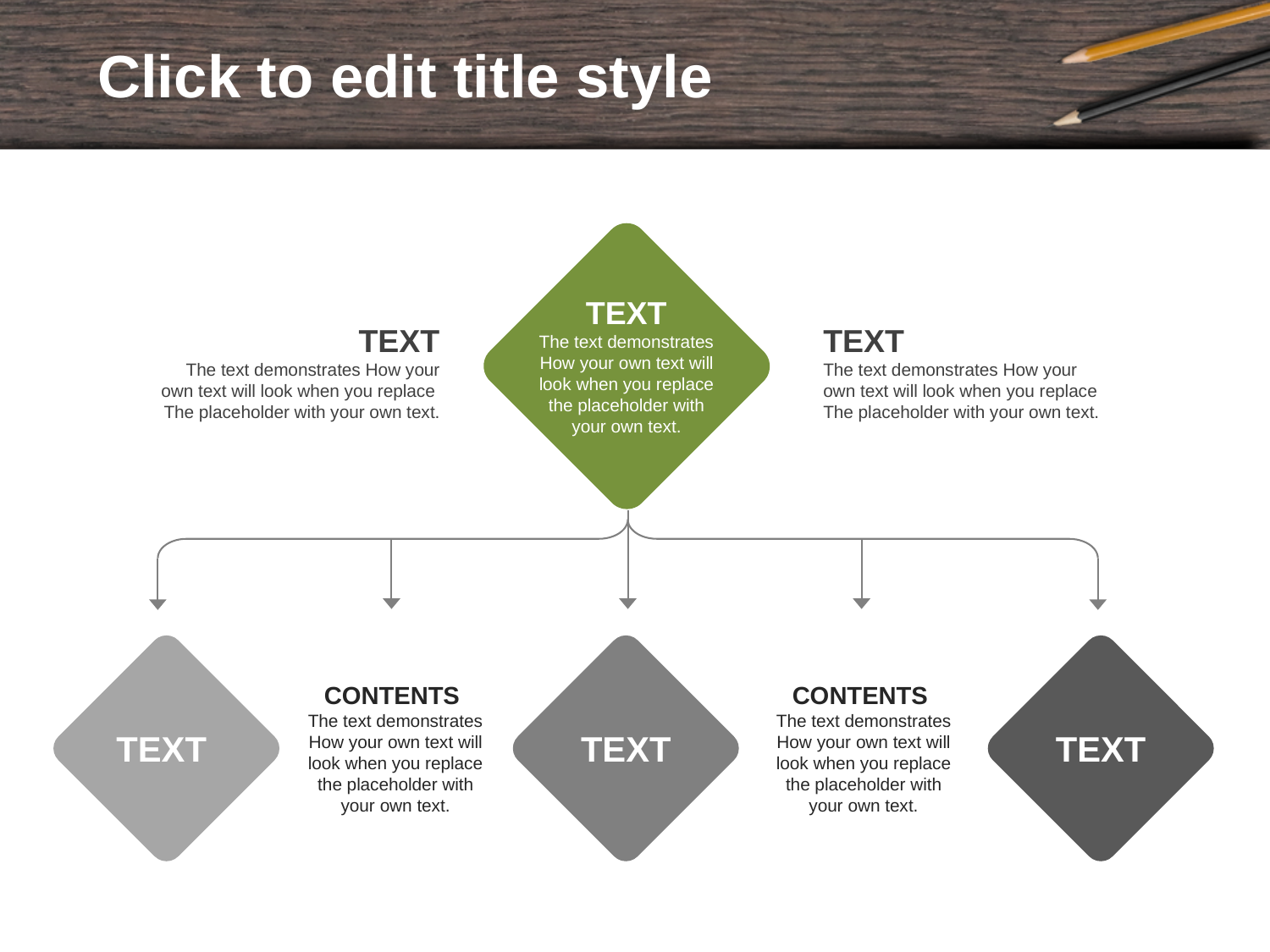

# Click to edit title style

TEXT
The text demonstrates How your own text will look when you replace the placeholder with your own text.
TEXT
The text demonstrates How your own text will look when you replace
The placeholder with your own text.
TEXT
The text demonstrates How your own text will look when you replace
The placeholder with your own text.

CONTENTS
The text demonstrates How your own text will look when you replace the placeholder with your own text.
CONTENTS
The text demonstrates How your own text will look when you replace the placeholder with your own text.
TEXT
TEXT
TEXT